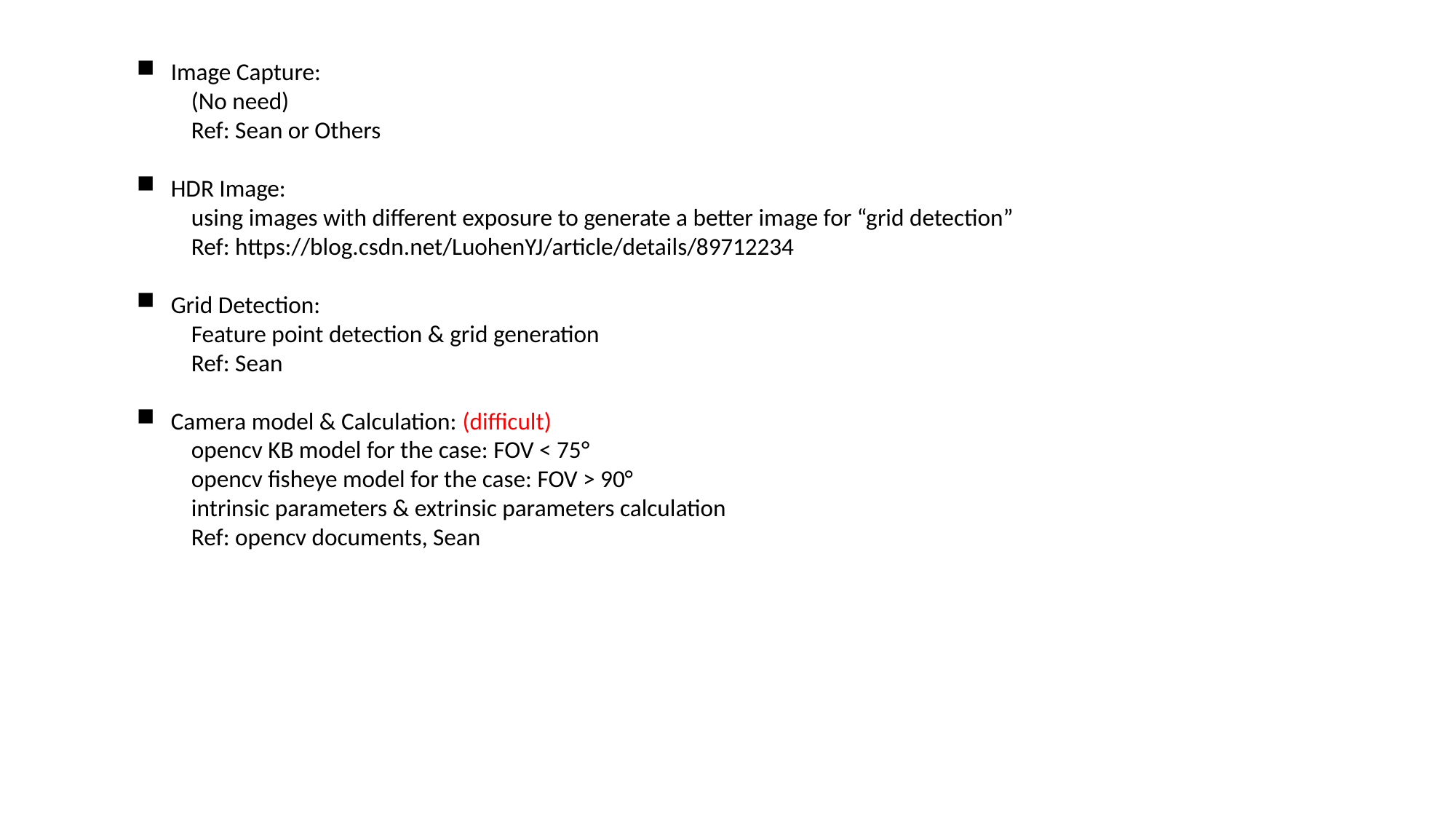

Image Capture:
(No need)
Ref: Sean or Others

HDR Image:
using images with different exposure to generate a better image for “grid detection”
Ref: https://blog.csdn.net/LuohenYJ/article/details/89712234

Grid Detection:
Feature point detection & grid generation
Ref: Sean

Camera model & Calculation: (difficult)
opencv KB model for the case: FOV < 75°
opencv fisheye model for the case: FOV > 90°
intrinsic parameters & extrinsic parameters calculation
Ref: opencv documents, Sean